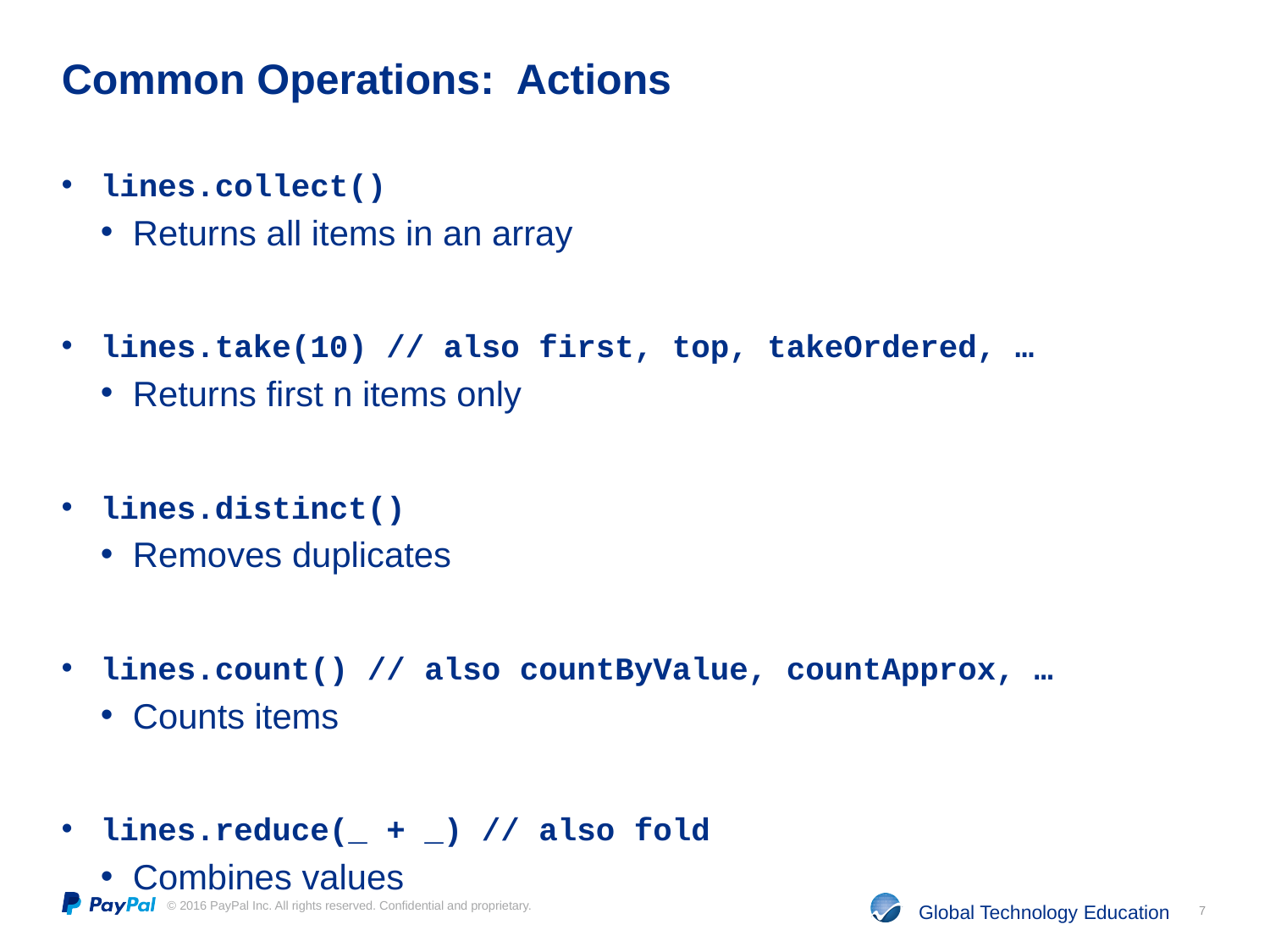

# Common Operations:  Actions
lines.collect()
Returns all items in an array

lines.take(10) // also first, top, takeOrdered, …
Returns first n items only

lines.distinct()
Removes duplicates

lines.count() // also countByValue, countApprox, …
Counts items

lines.reduce(_ + _) // also fold
Combines values

7